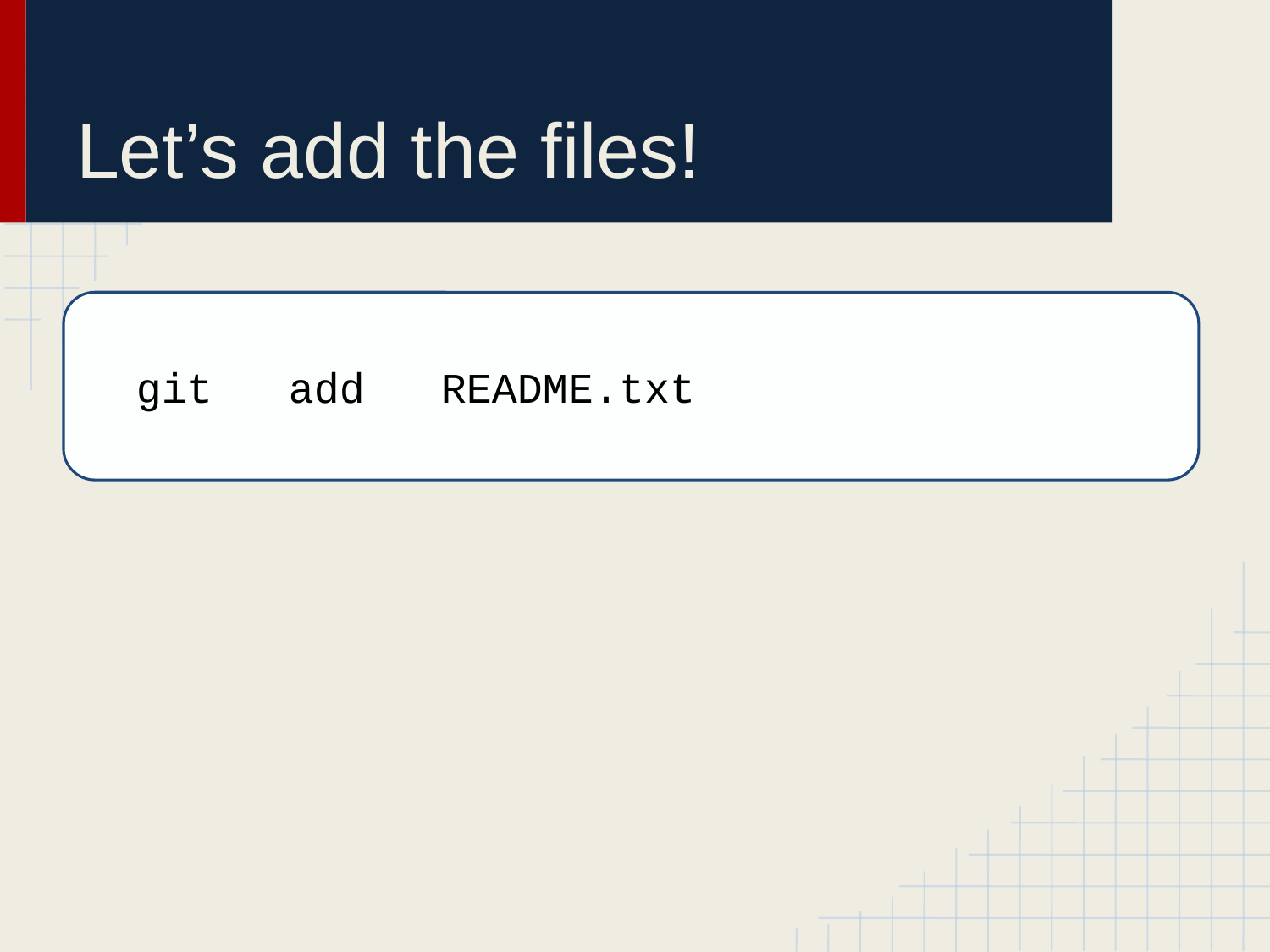

# Let’s add the files!
  git   add   README.txt